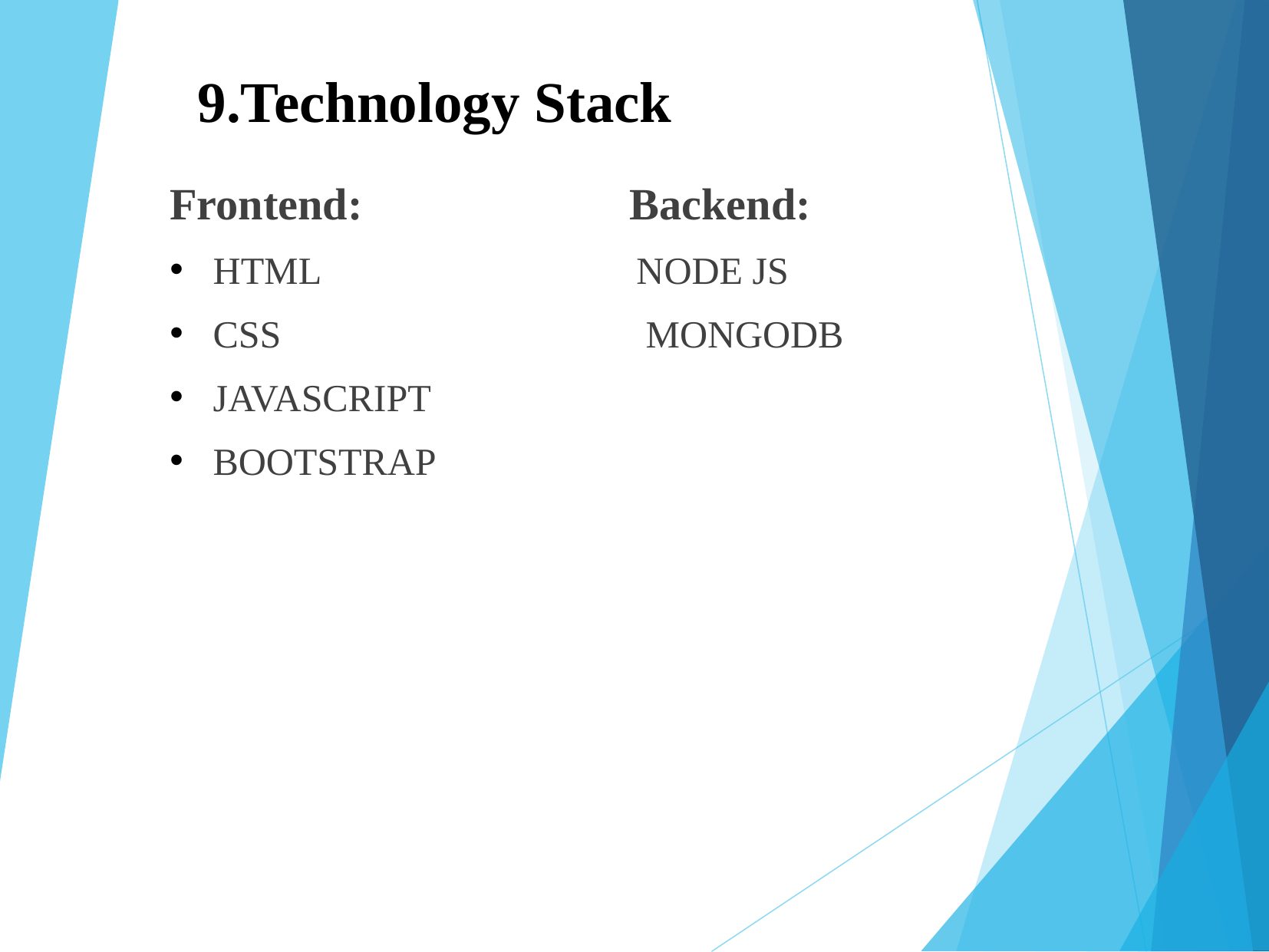

# 9.Technology Stack
Frontend:                        Backend:
HTML                                 NODE JS
CSS                                      MONGODB
JAVASCRIPT
BOOTSTRAP